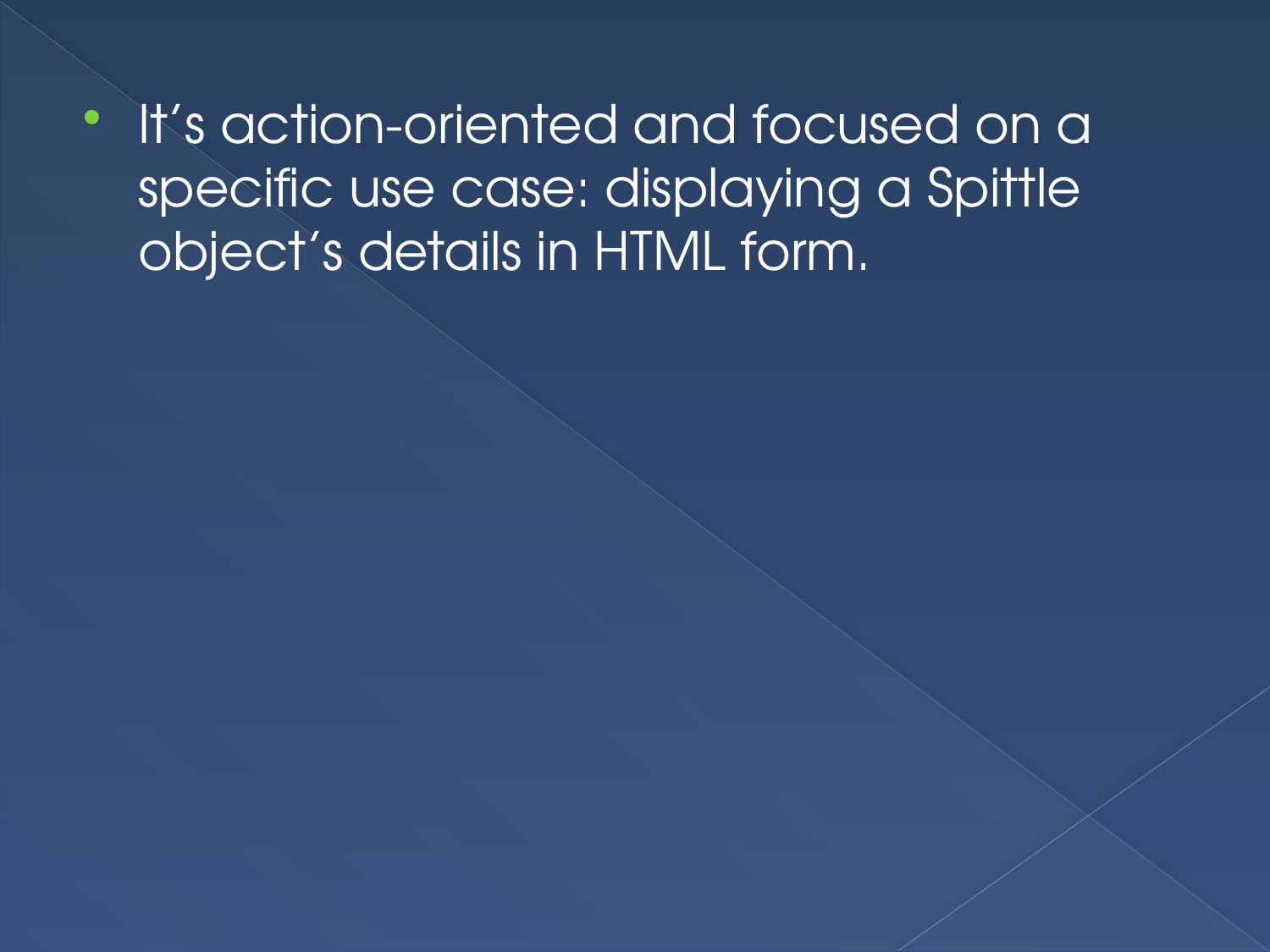

It’s action-oriented and focused on a specific use case: displaying a Spittle object’s details in HTML form.